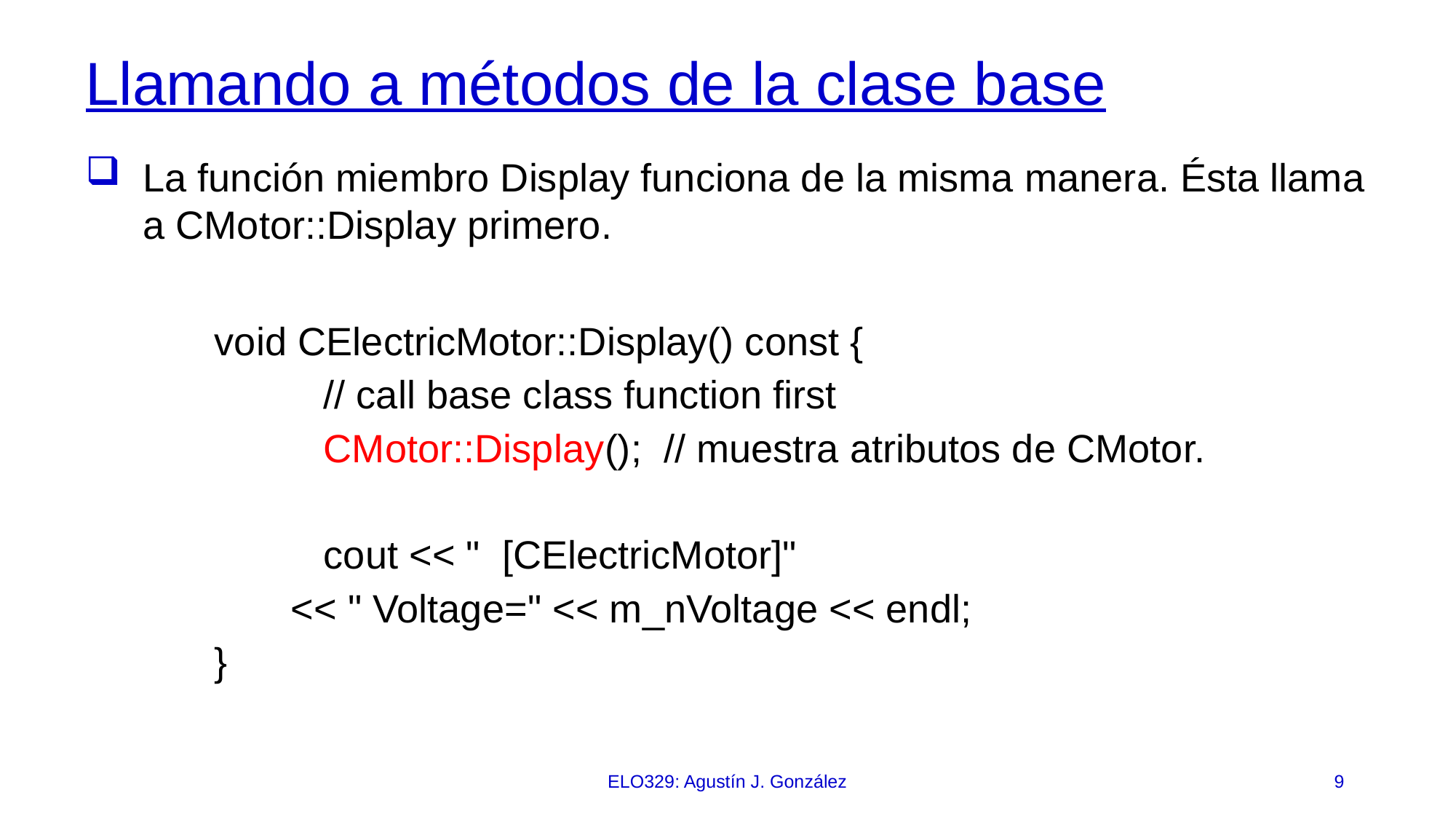

# Llamando a métodos de la clase base
La función miembro Display funciona de la misma manera. Ésta llama a CMotor::Display primero.

void CElectricMotor::Display() const {
	// call base class function first
	CMotor::Display();  // muestra atributos de CMotor.

	cout << "  [CElectricMotor]"
       << " Voltage=" << m_nVoltage << endl;
}
ELO329: Agustín J. González
9